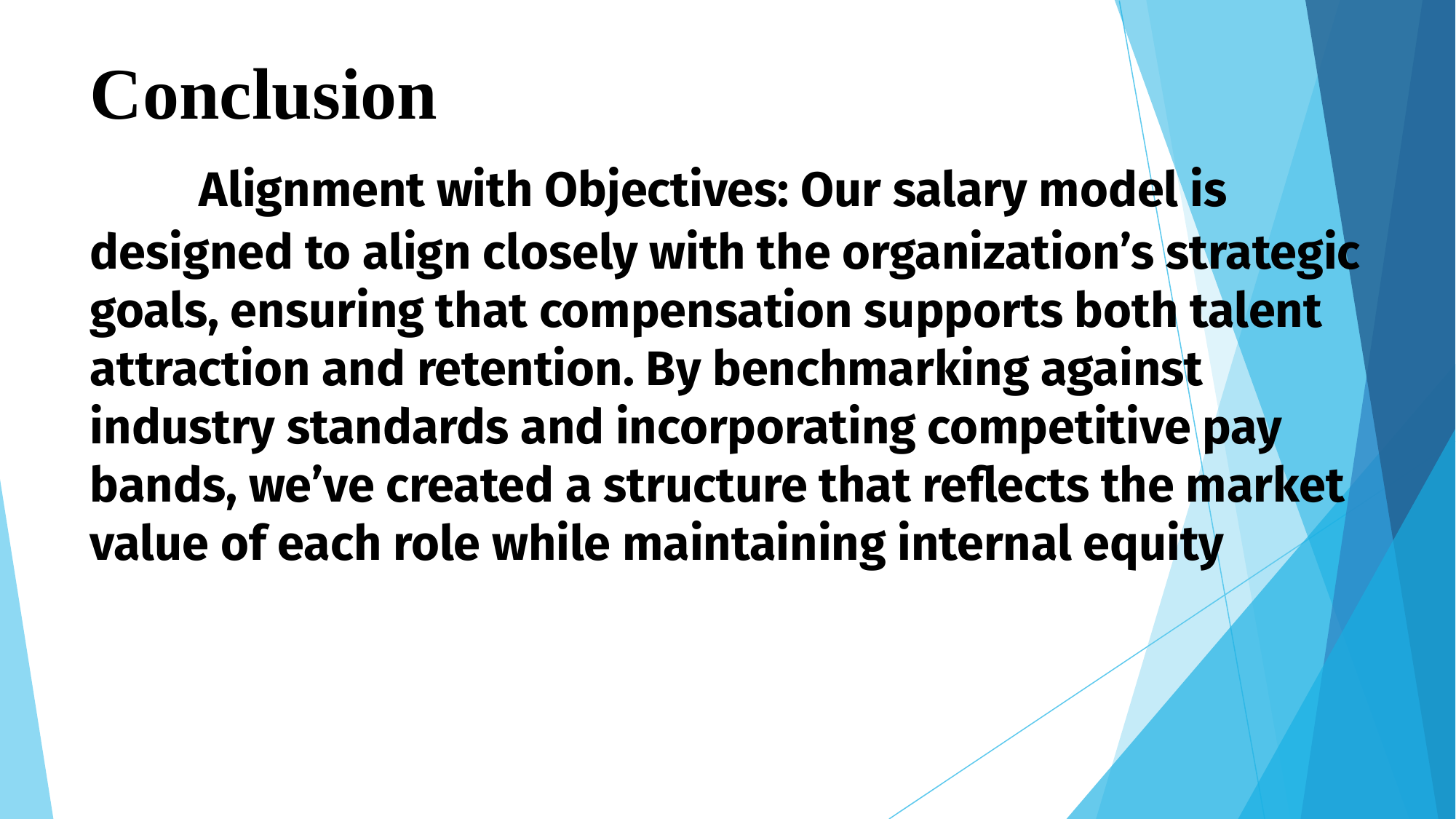

# Conclusion Alignment with Objectives: Our salary model is designed to align closely with the organization’s strategic goals, ensuring that compensation supports both talent attraction and retention. By benchmarking against industry standards and incorporating competitive pay bands, we’ve created a structure that reflects the market value of each role while maintaining internal equity